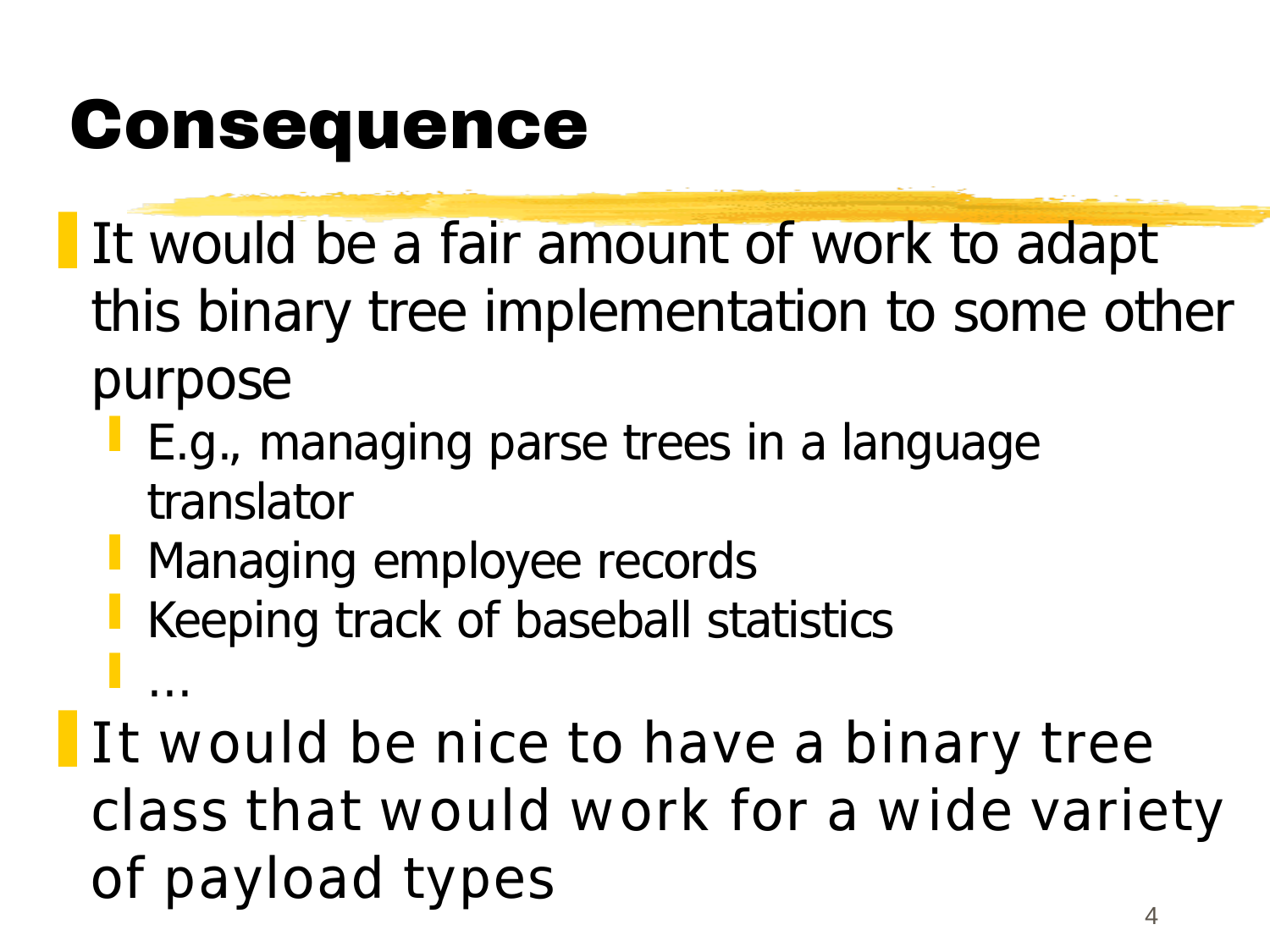

# Consequence
It would be a fair amount of work to adapt this binary tree implementation to some other purpose
E.g., managing parse trees in a language translator
Managing employee records
Keeping track of baseball statistics
...
It would be nice to have a binary tree class that would work for a wide variety of payload types
4